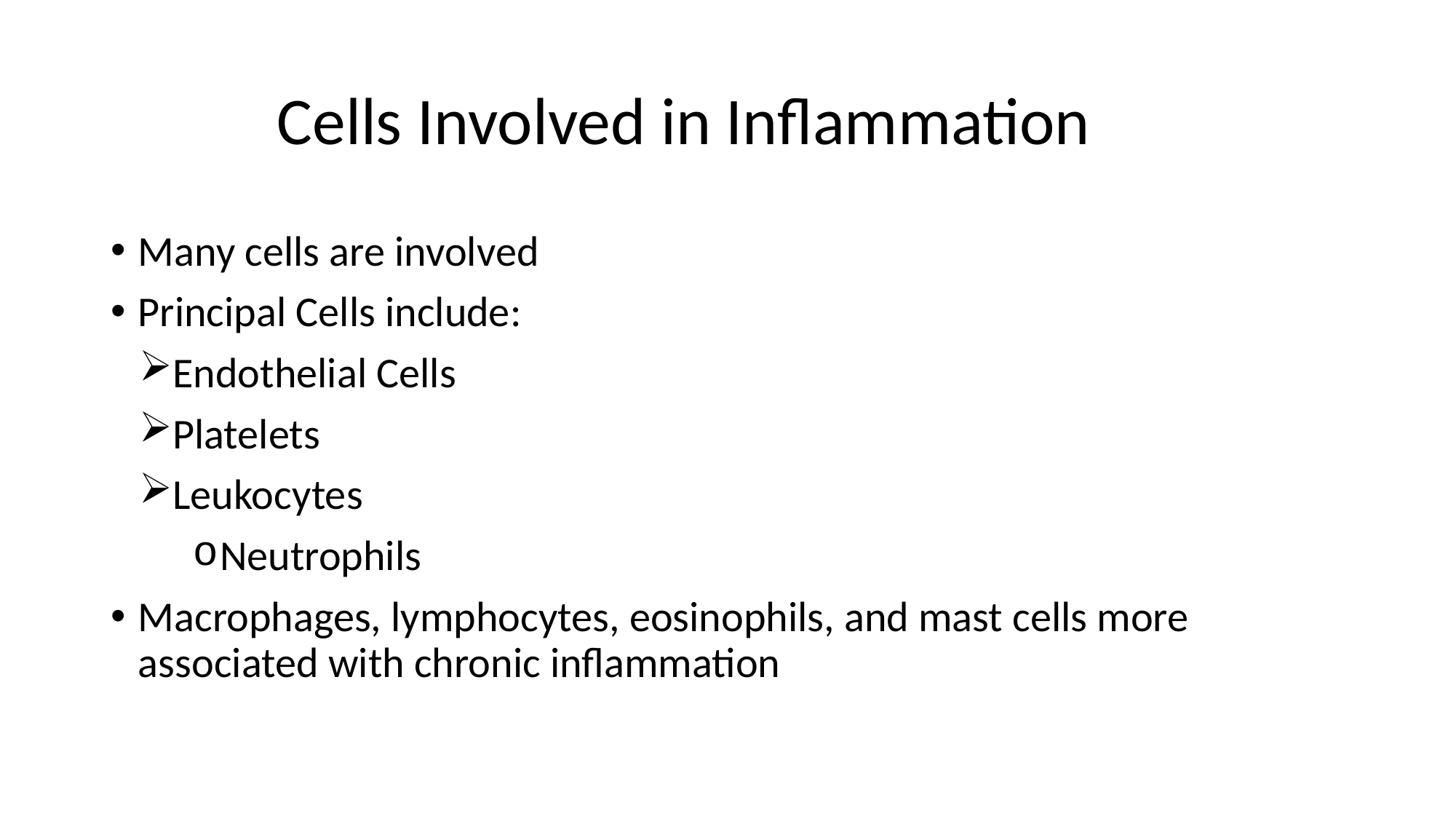

# Cells Involved in Inflammation
Many cells are involved
Principal Cells include:
Endothelial Cells
Platelets
Leukocytes
Neutrophils
Macrophages, lymphocytes, eosinophils, and mast cells more associated with chronic inflammation
7